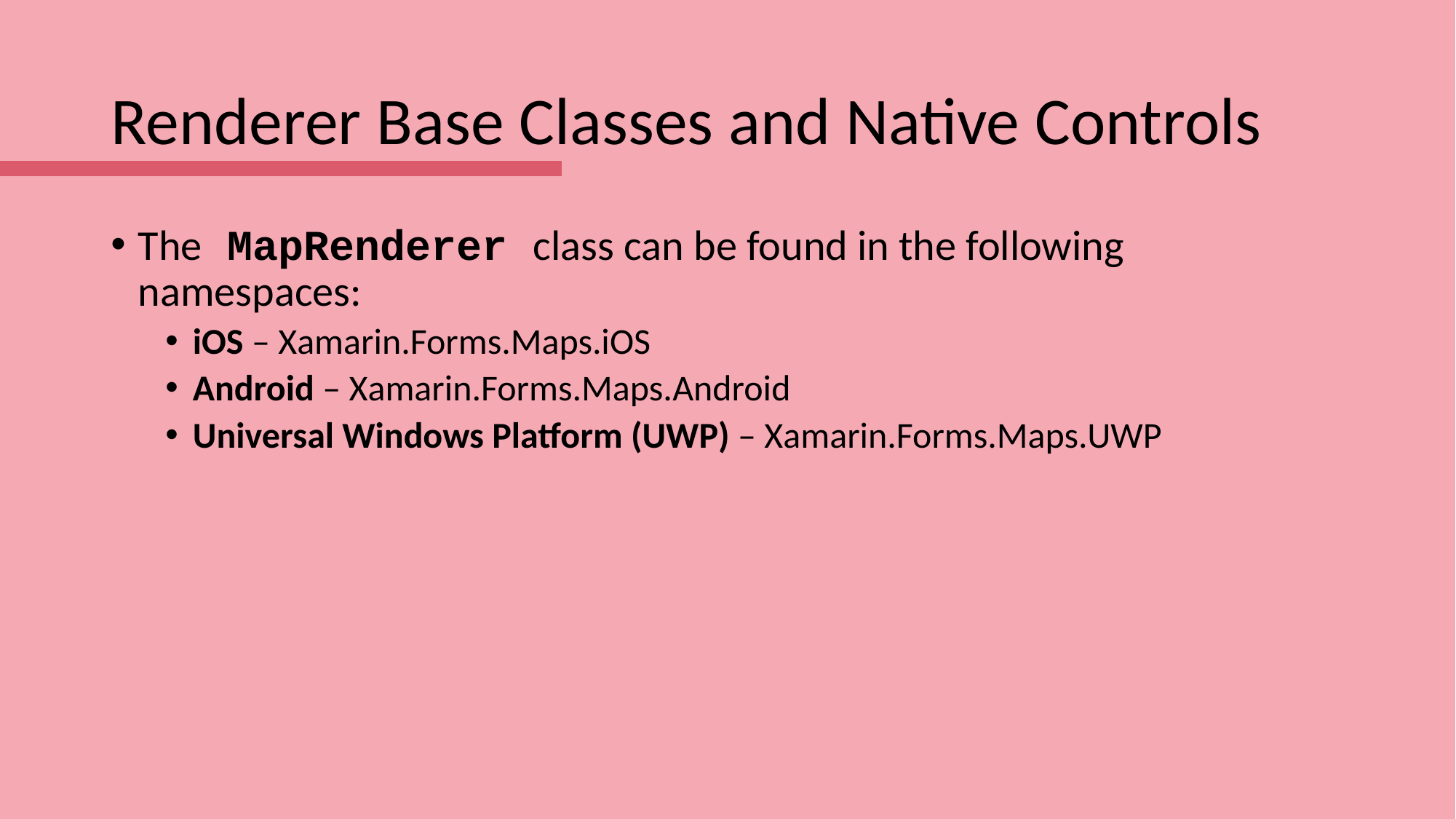

# Renderer Base Classes and Native Controls
The MapRenderer class can be found in the following namespaces:
iOS – Xamarin.Forms.Maps.iOS
Android – Xamarin.Forms.Maps.Android
Universal Windows Platform (UWP) – Xamarin.Forms.Maps.UWP